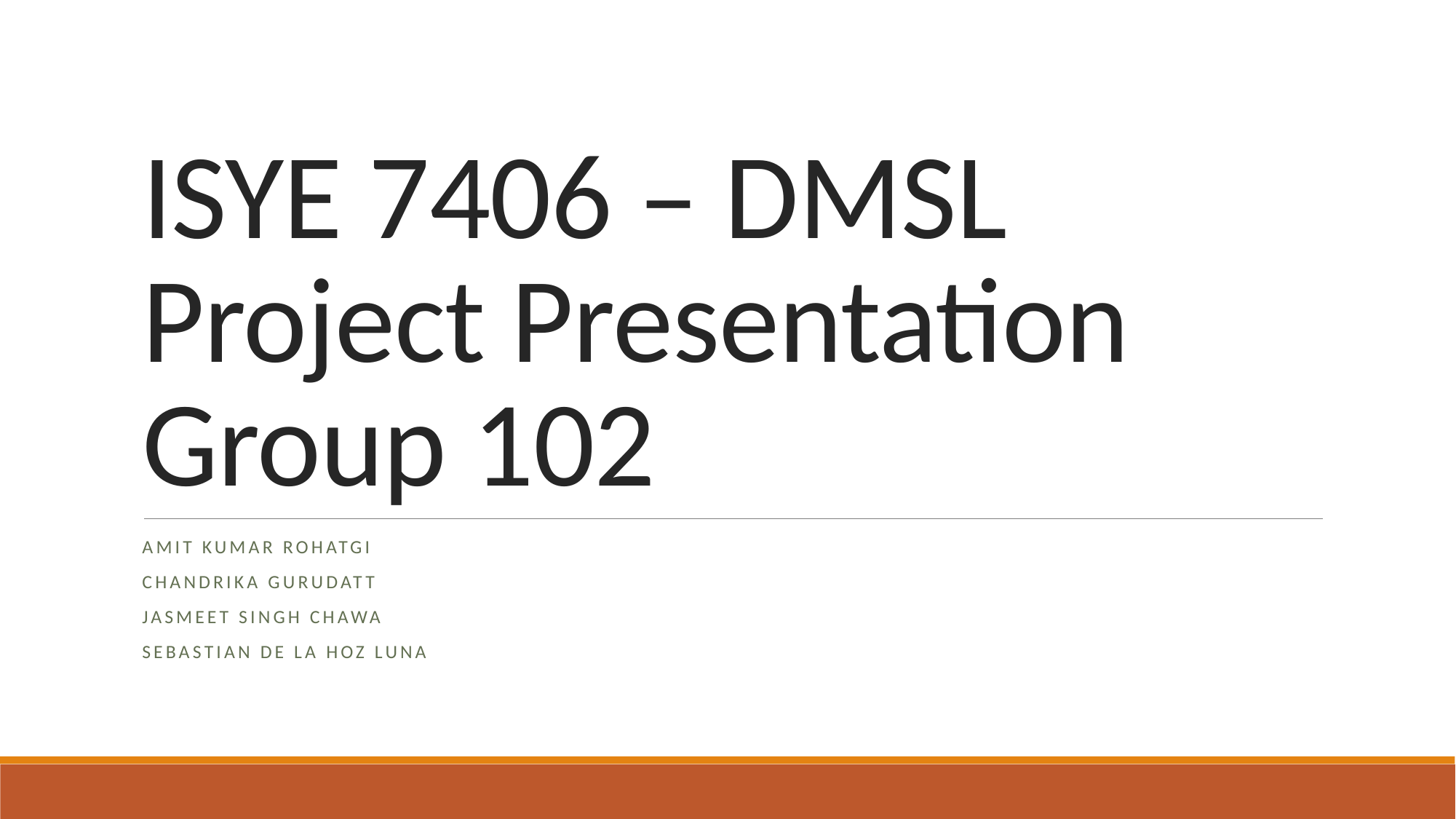

# ISYE 7406 – DMSL Project Presentation Group 102
Amit kumar Rohatgi
Chandrika GuruDatt
Jasmeet singh Chawa
Sebastian De La Hoz luna